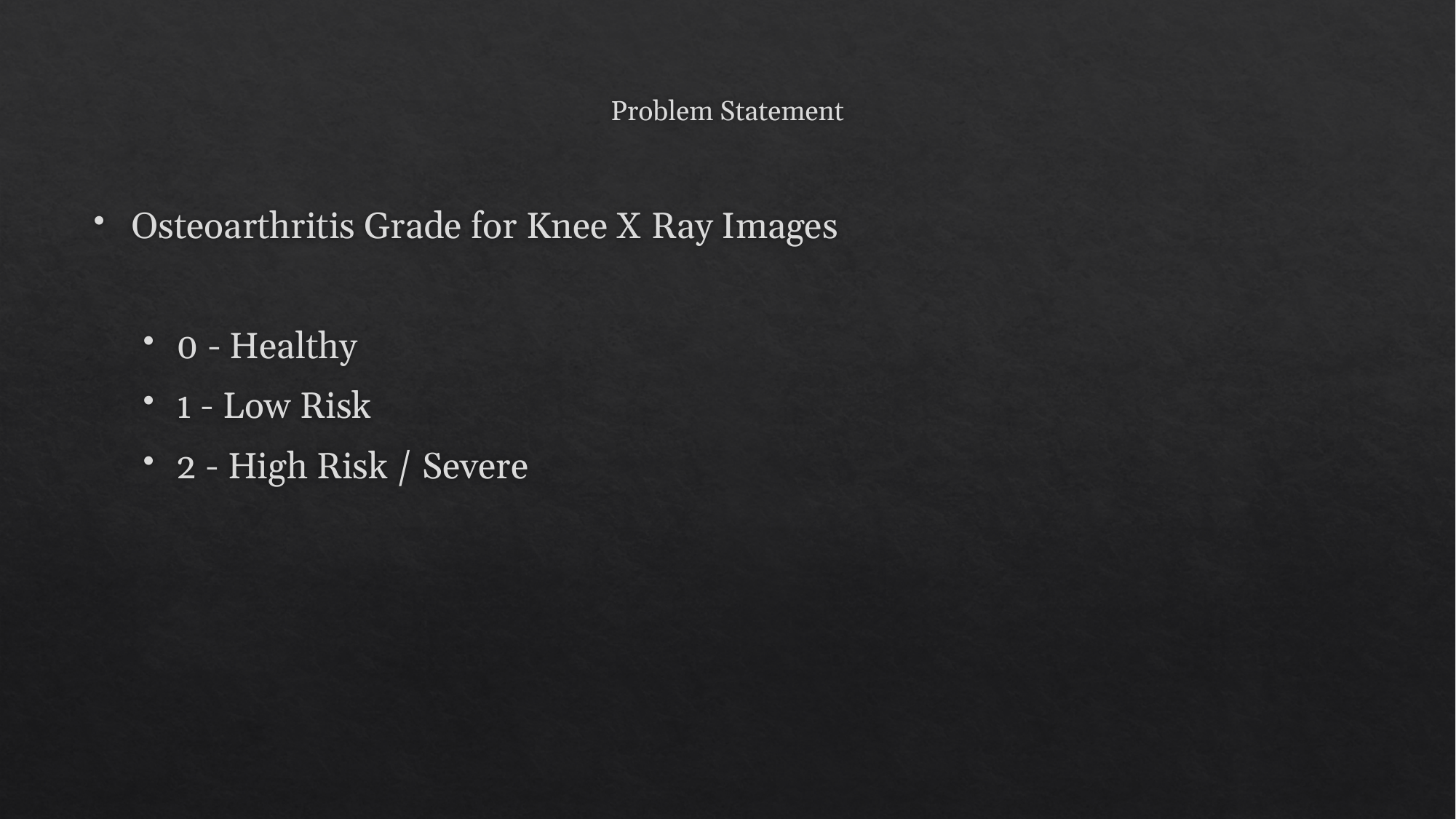

# Problem Statement
Osteoarthritis Grade for Knee X Ray Images

0 - Healthy
1 - Low Risk
2 - High Risk / Severe